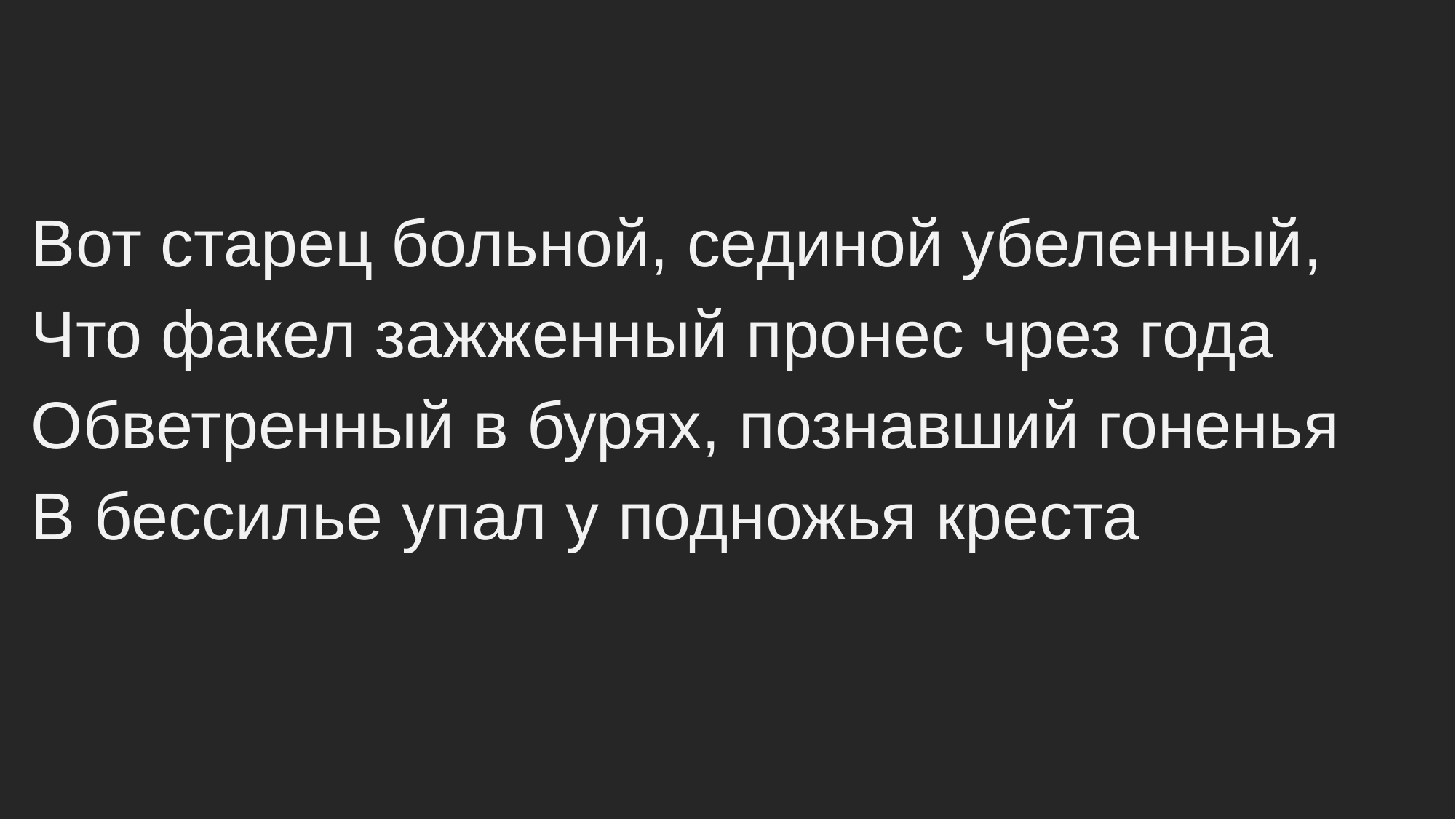

Вот старец больной, сединой убеленный,
Что факел зажженный пронес чрез года
Обветренный в бурях, познавший гоненья
В бессилье упал у подножья креста